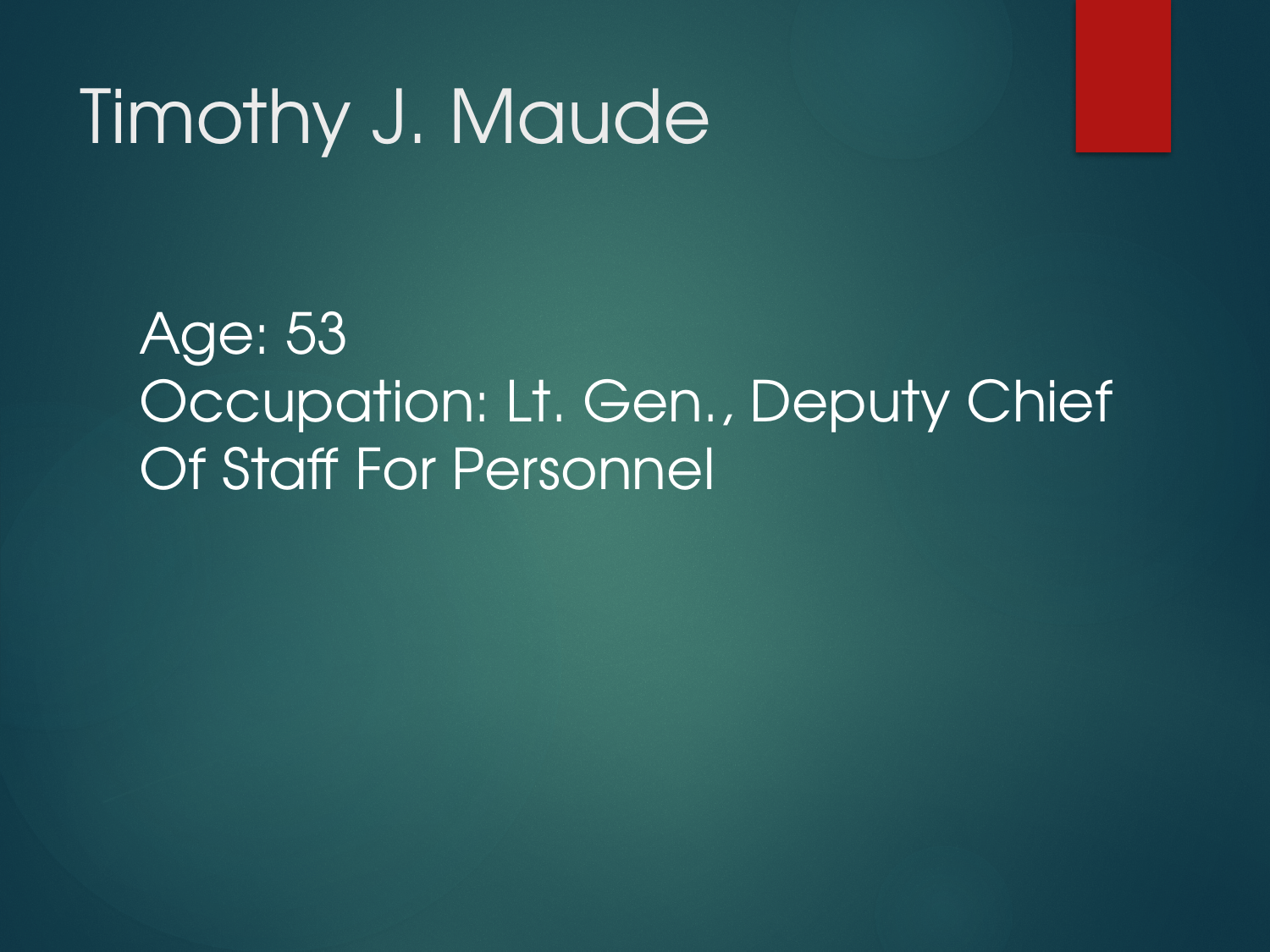

# Timothy J. Maude

Age: 53
Occupation: Lt. Gen., Deputy Chief Of Staff For Personnel